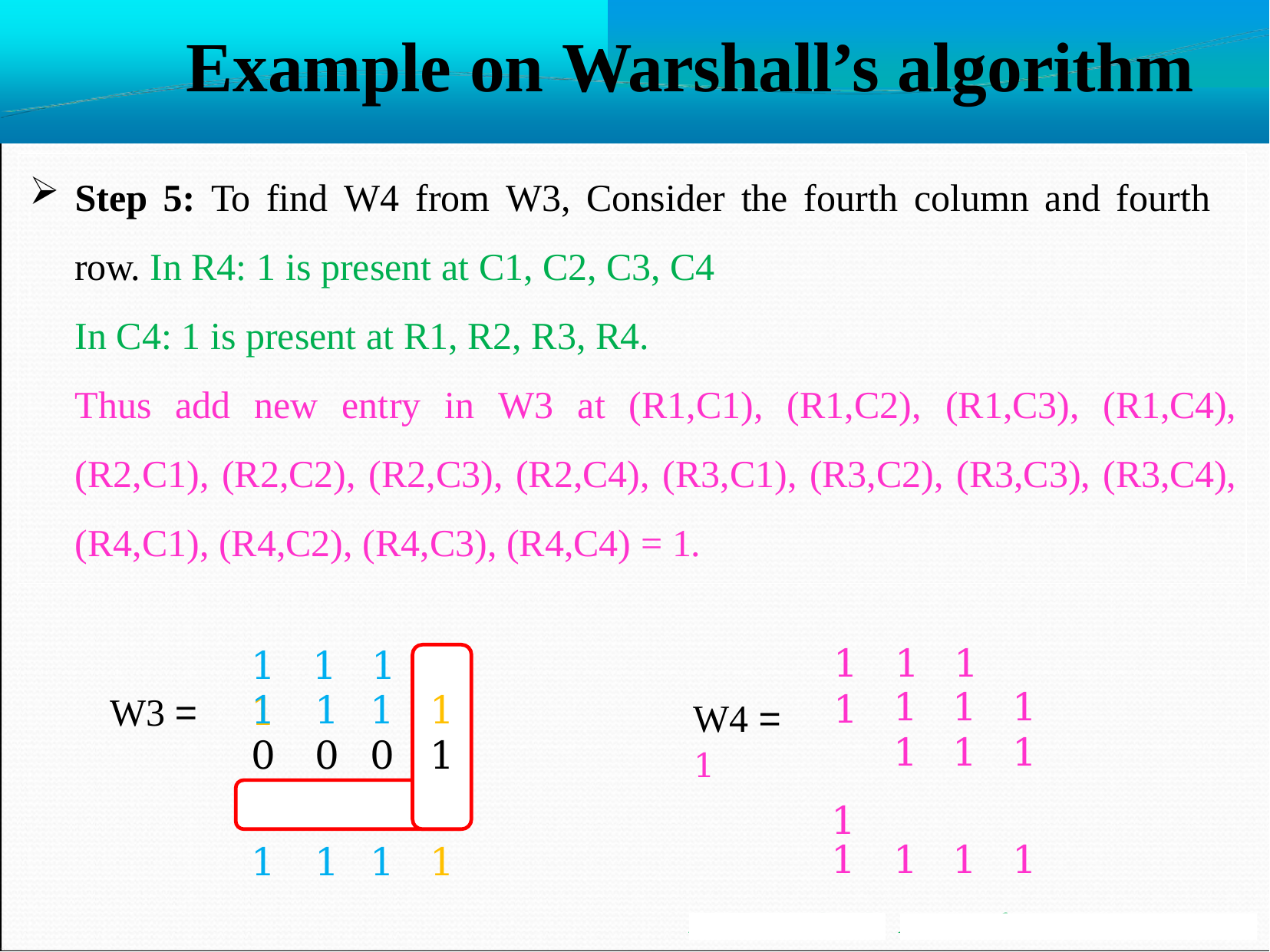

# Example on Warshall’s algorithm
Step 5: To find W4 from W3, Consider the fourth column and fourth row. In R4: 1 is present at C1, C2, C3, C4
In C4: 1 is present at R1, R2, R3, R4.
Thus  add  new  entry  in  W3  at  (R1,C1),  (R1,C2),  (R1,C3),  (R1,C4), (R2,C1), (R2,C2), (R2,C3), (R2,C4), (R3,C1), (R3,C2), (R3,C3), (R3,C4), (R4,C1), (R4,C2), (R4,C3), (R4,C4) = 1.

1	1	1	1
1	1	1	1

W3 =
| 1 1 0 0 | 1 0 | 1 1 | W4 = 1 1 | 1 1 | 1 1 | 1 1 |
| --- | --- | --- | --- | --- | --- | --- |
| 1 1 | 1 | 1 | 1 | 1 | 1 | 1 |
Mr. S. B. Shinde
Asst Professor, MESCOE Pune